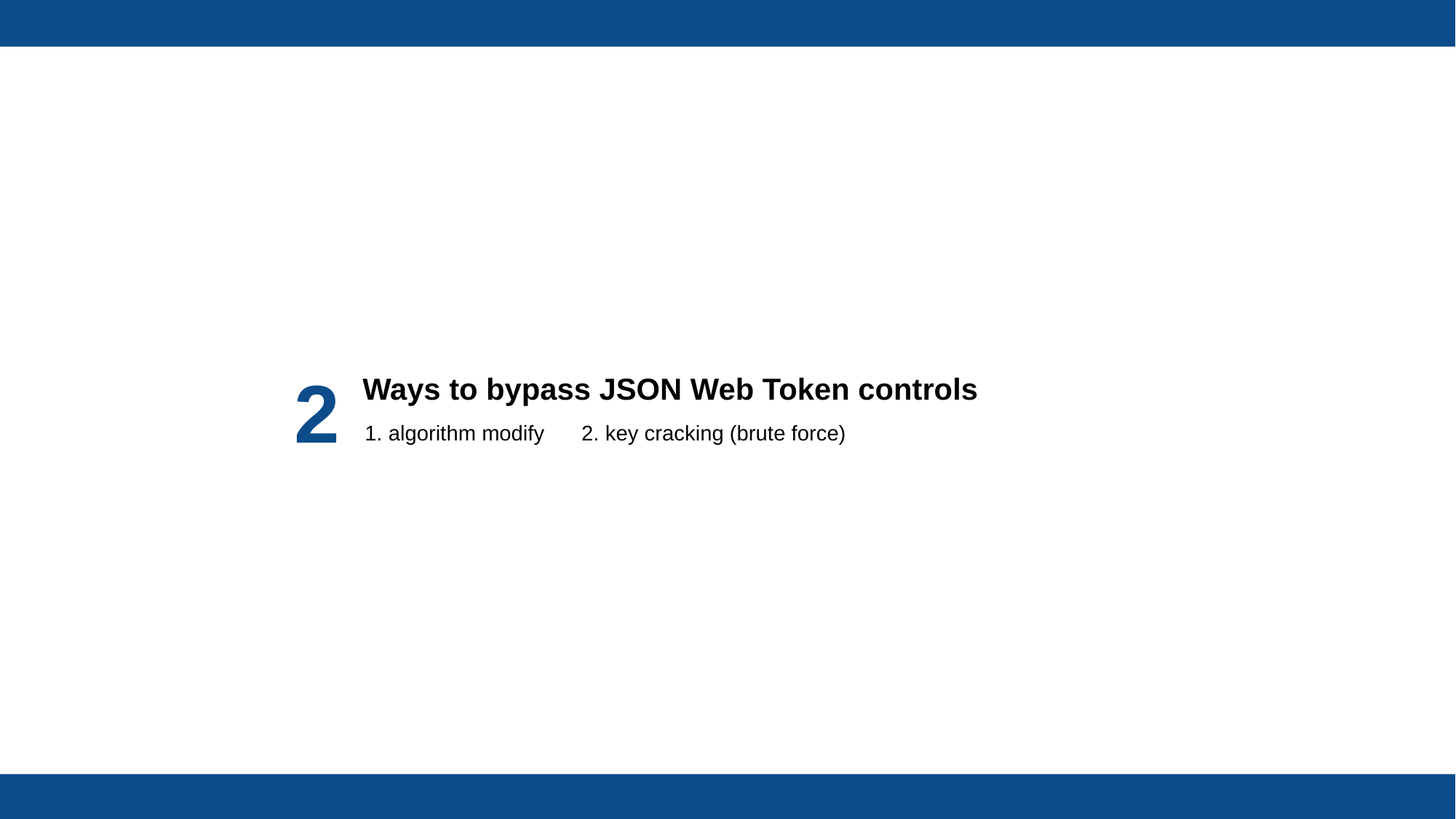

2
Ways to bypass JSON Web Token controls
1. algorithm modify
2. key cracking (brute force)